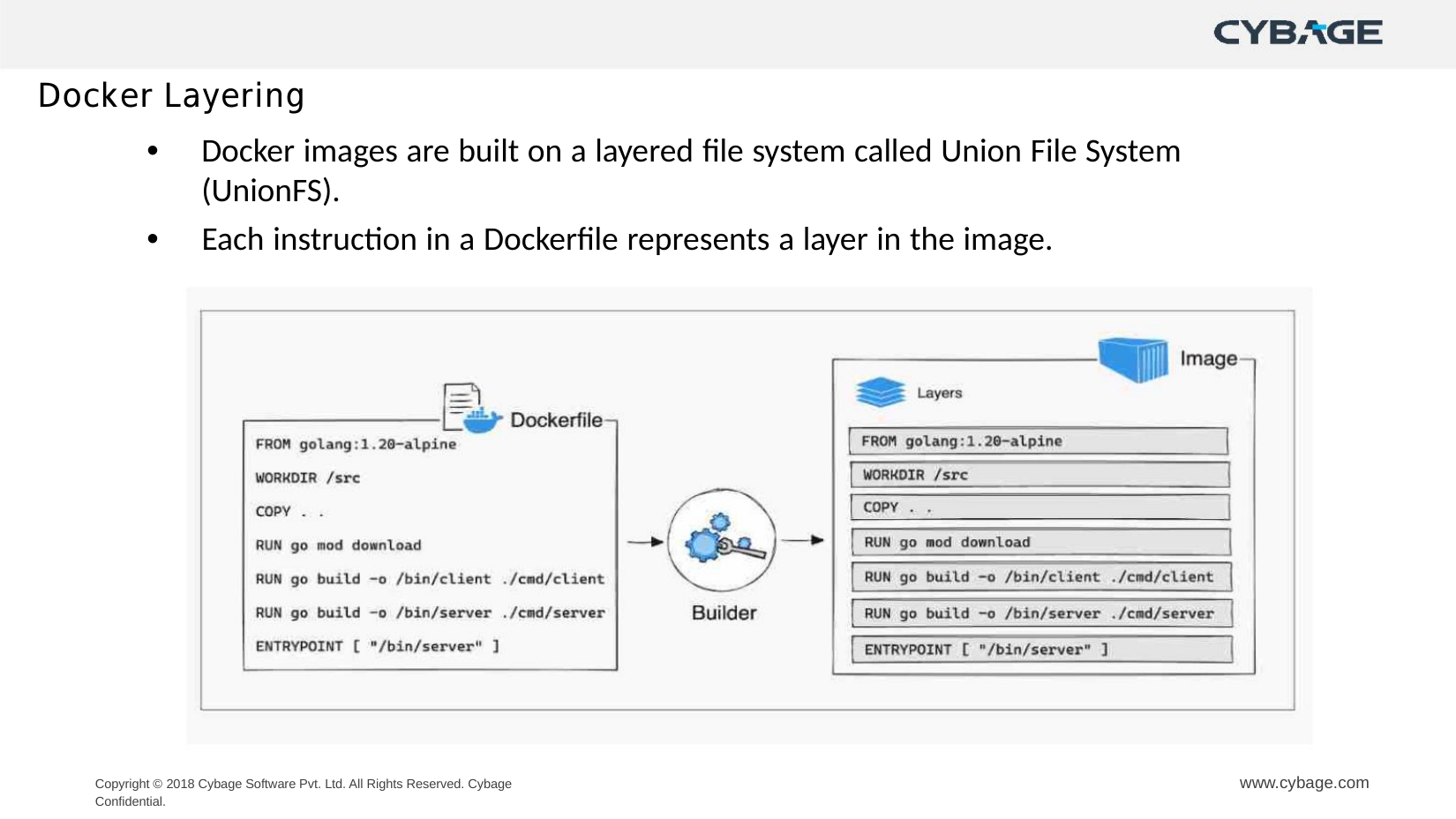

Docker Layering
• Docker images are built on a layered file system called Union File System
(UnionFS).
• Each instruction in a Dockerfile represents a layer in the image.
www.cybage.com
Copyright © 2018 Cybage Software Pvt. Ltd. All Rights Reserved. Cybage Confidential.